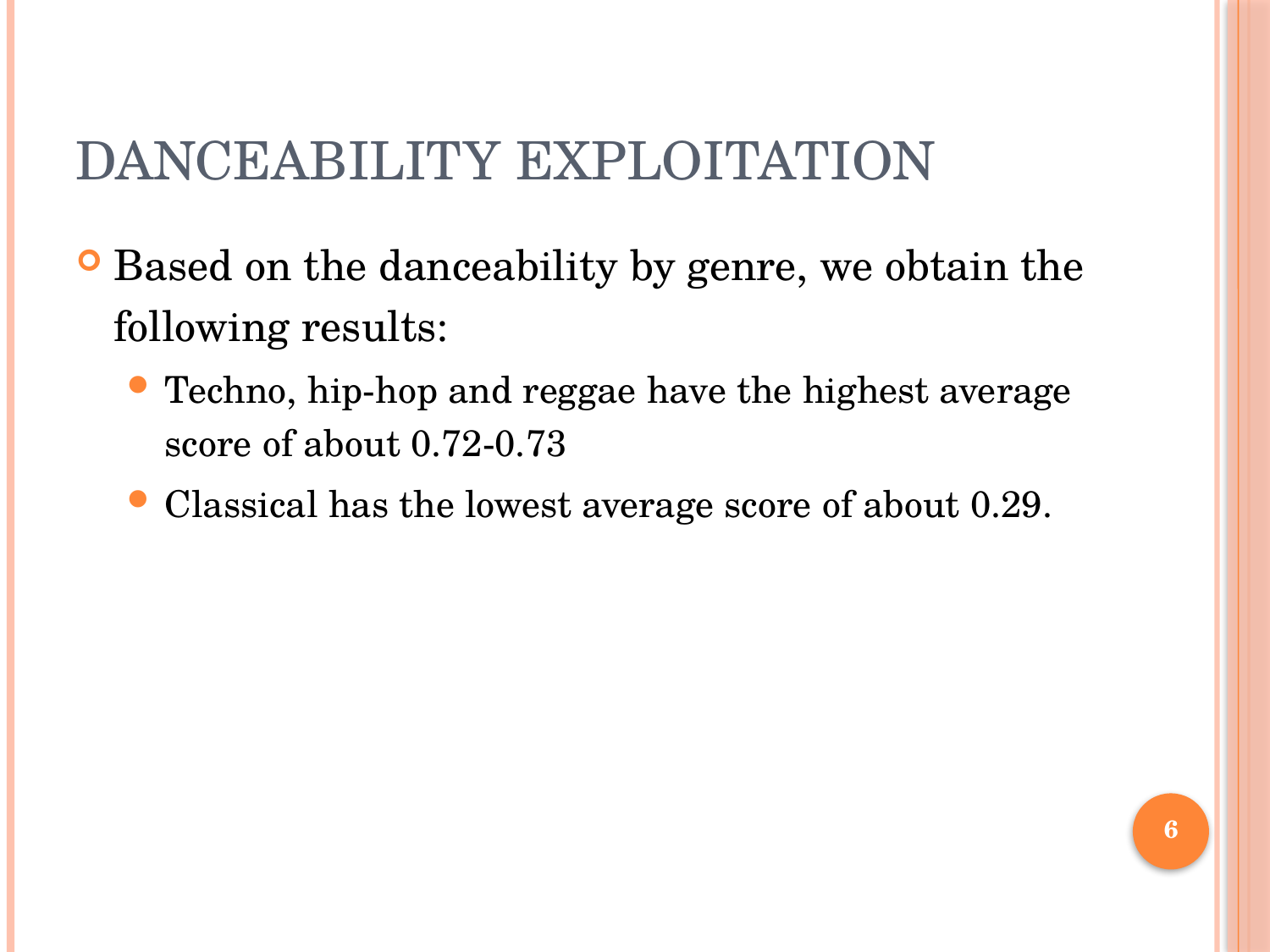

# Danceability exploitation
Based on the danceability by genre, we obtain the following results:
Techno, hip-hop and reggae have the highest average  score of about 0.72-0.73
Classical has the lowest average score of about 0.29.

6